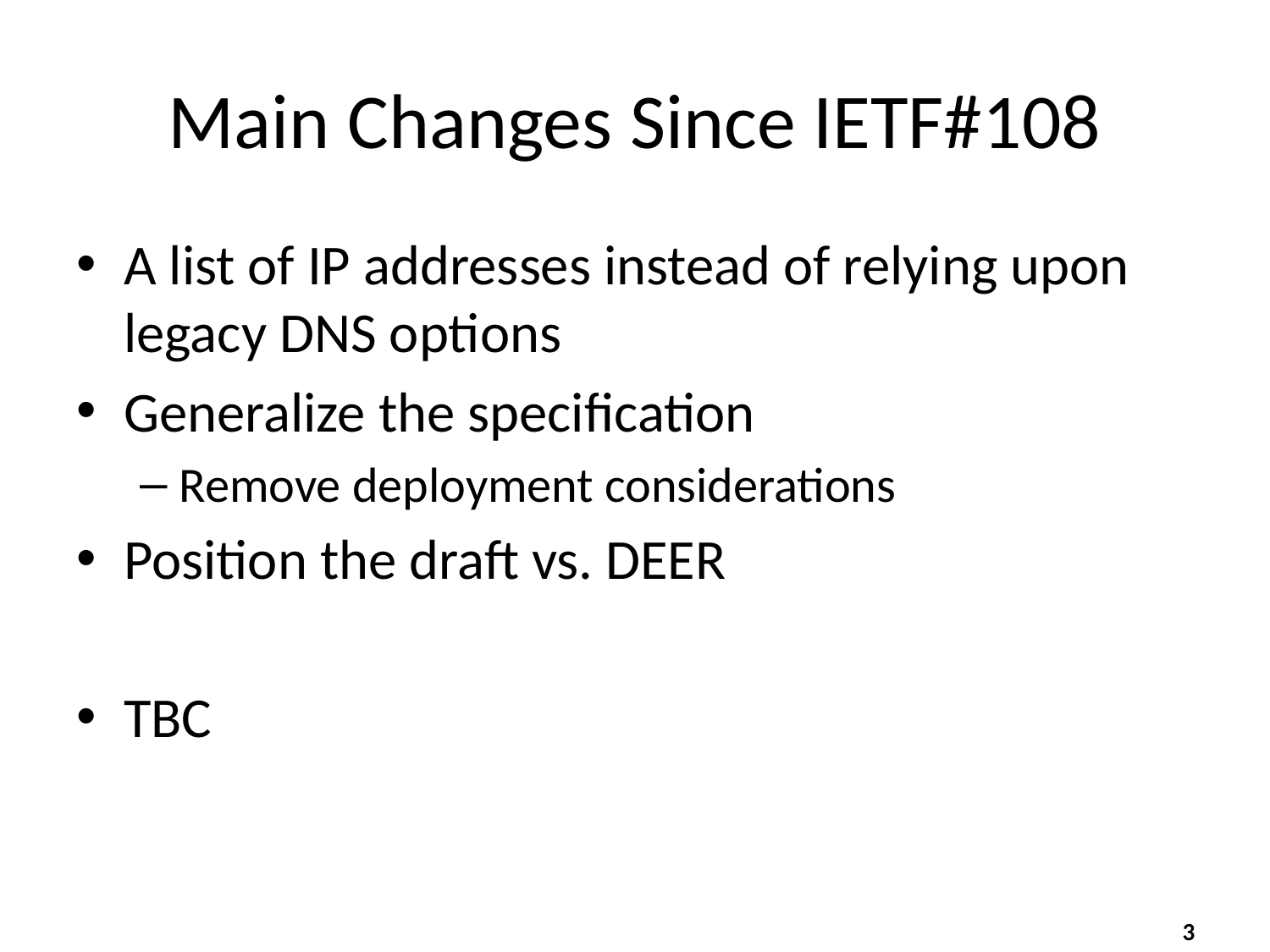

# Main Changes Since IETF#108
A list of IP addresses instead of relying upon legacy DNS options
Generalize the specification
Remove deployment considerations
Position the draft vs. DEER

TBC